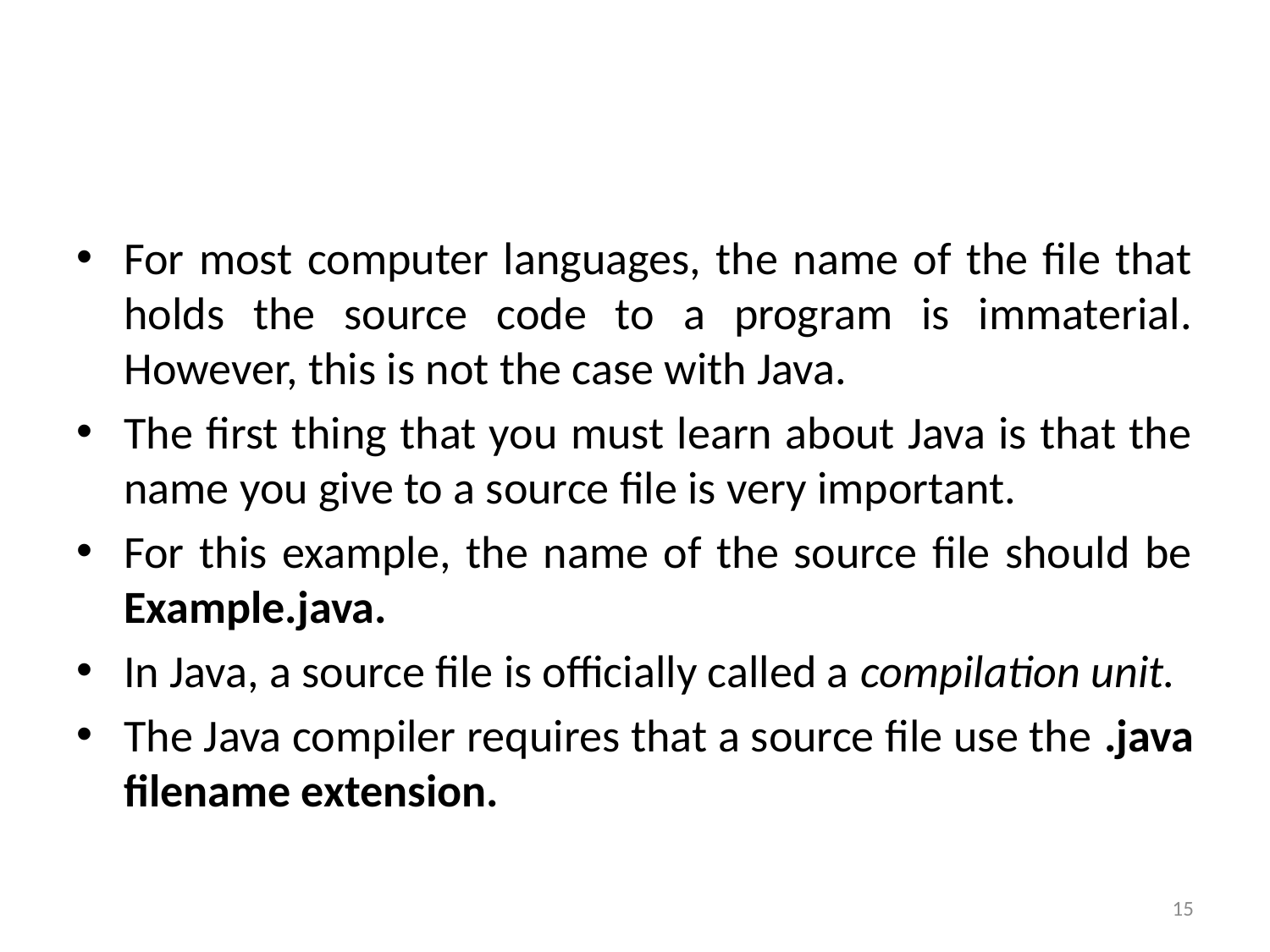

#
For most computer languages, the name of the file that holds the source code to a program is immaterial. However, this is not the case with Java.
The first thing that you must learn about Java is that the name you give to a source file is very important.
For this example, the name of the source file should be Example.java.
In Java, a source file is officially called a compilation unit.
The Java compiler requires that a source file use the .java filename extension.
15